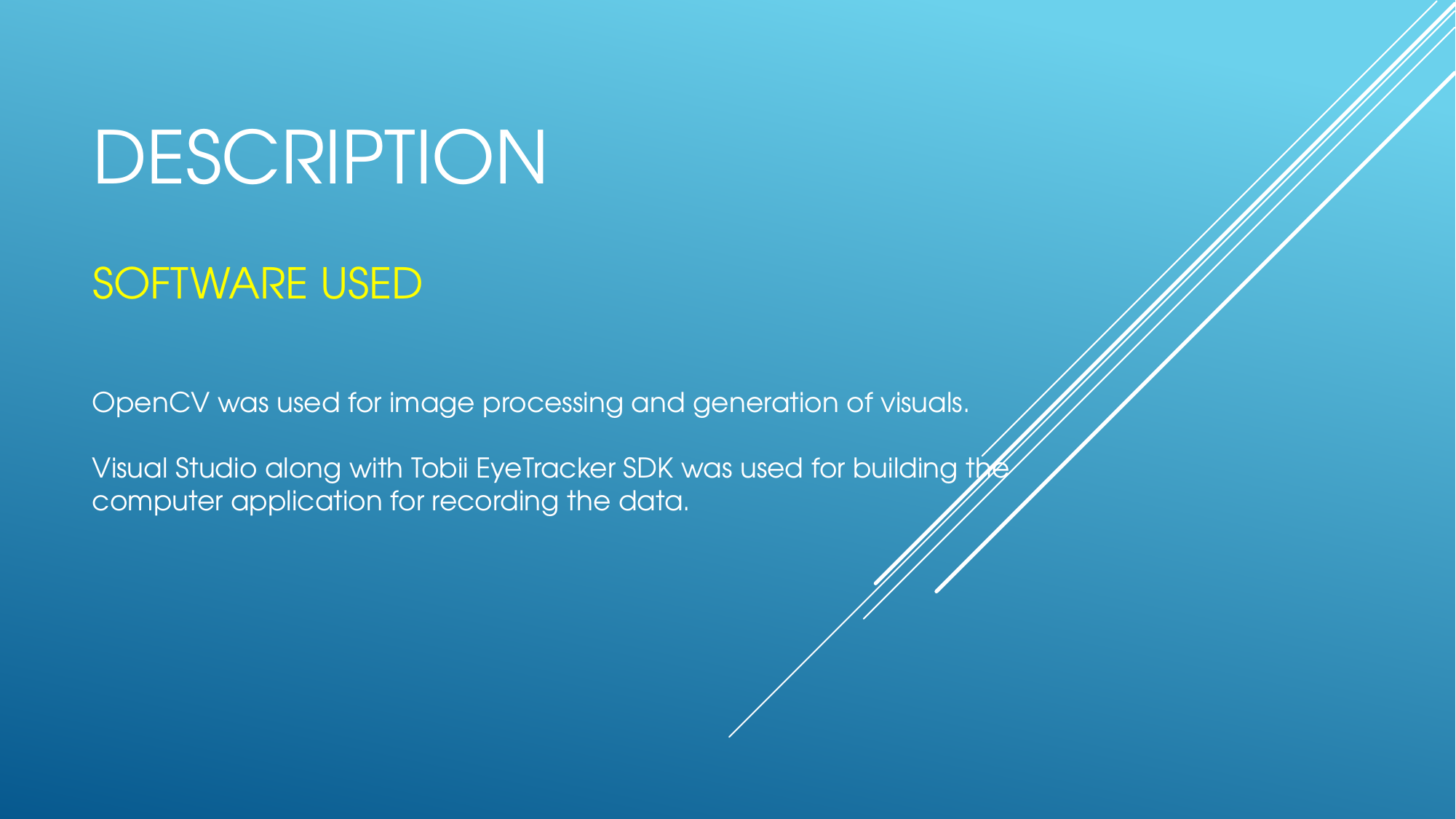

# DESCRIPTION
SOFTWARE USED
OpenCV was used for image processing and generation of visuals.

Visual Studio along with Tobii EyeTracker SDK was used for building the computer application for recording the data.